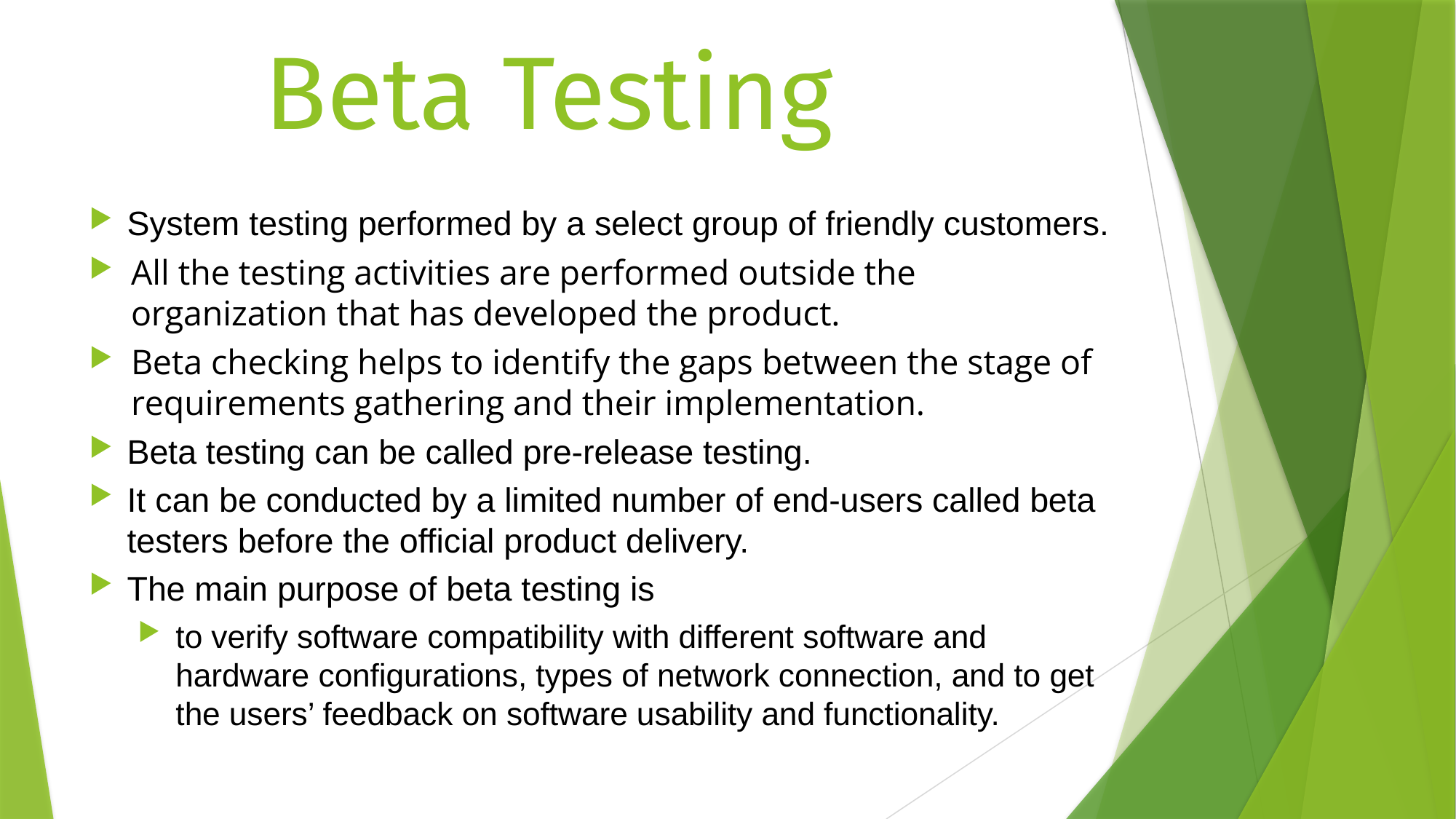

# Beta Testing
System testing performed by a select group of friendly customers.
All the testing activities are performed outside the organization that has developed the product.
Beta checking helps to identify the gaps between the stage of requirements gathering and their implementation.
Beta testing can be called pre-release testing.
It can be conducted by a limited number of end-users called beta testers before the official product delivery.
The main purpose of beta testing is
to verify software compatibility with different software and hardware configurations, types of network connection, and to get the users’ feedback on software usability and functionality.